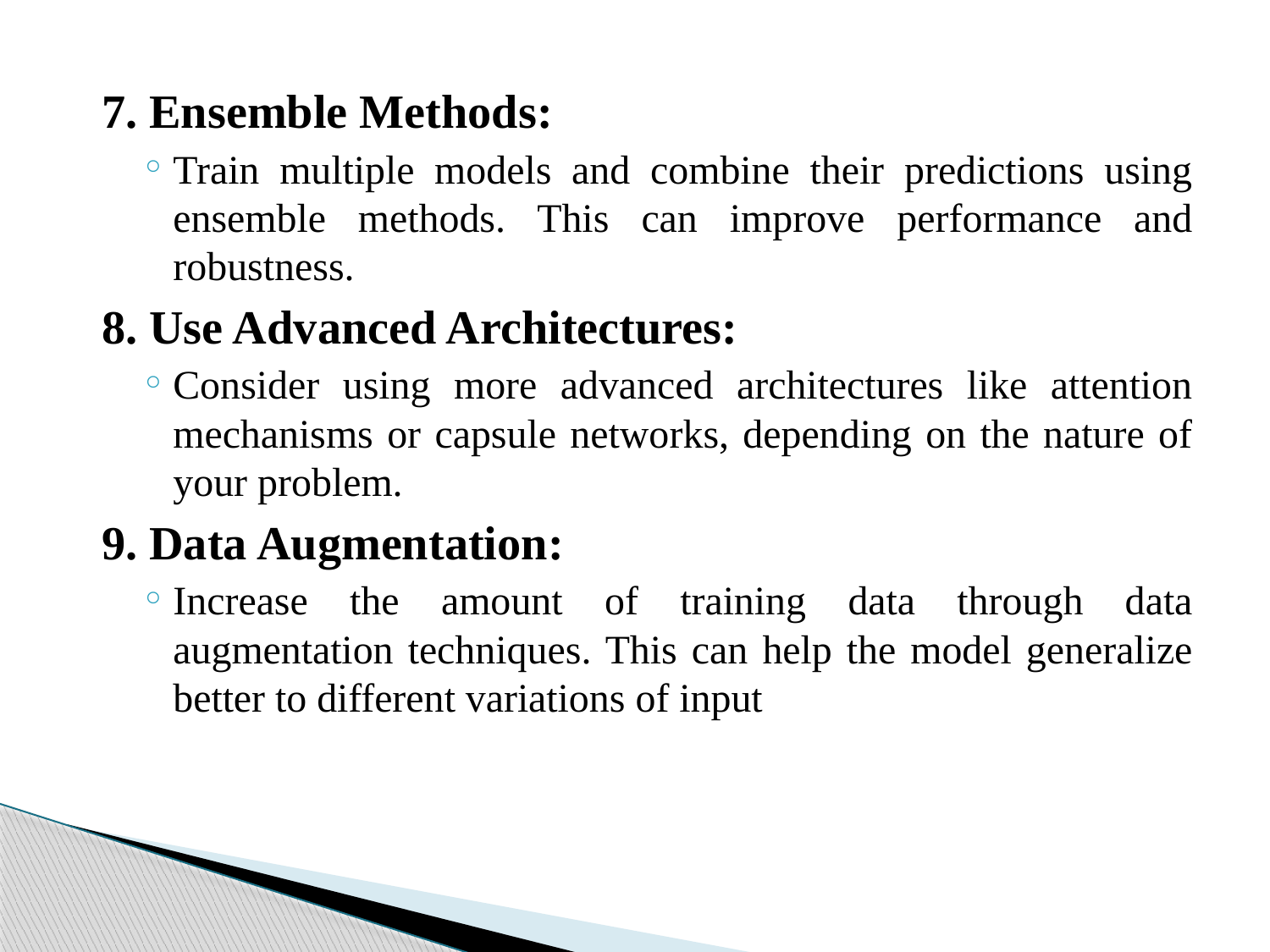

7. Ensemble Methods:
Train multiple models and combine their predictions using ensemble methods. This can improve performance and robustness.
8. Use Advanced Architectures:
Consider using more advanced architectures like attention mechanisms or capsule networks, depending on the nature of your problem.
9. Data Augmentation:
Increase the amount of training data through data augmentation techniques. This can help the model generalize better to different variations of input